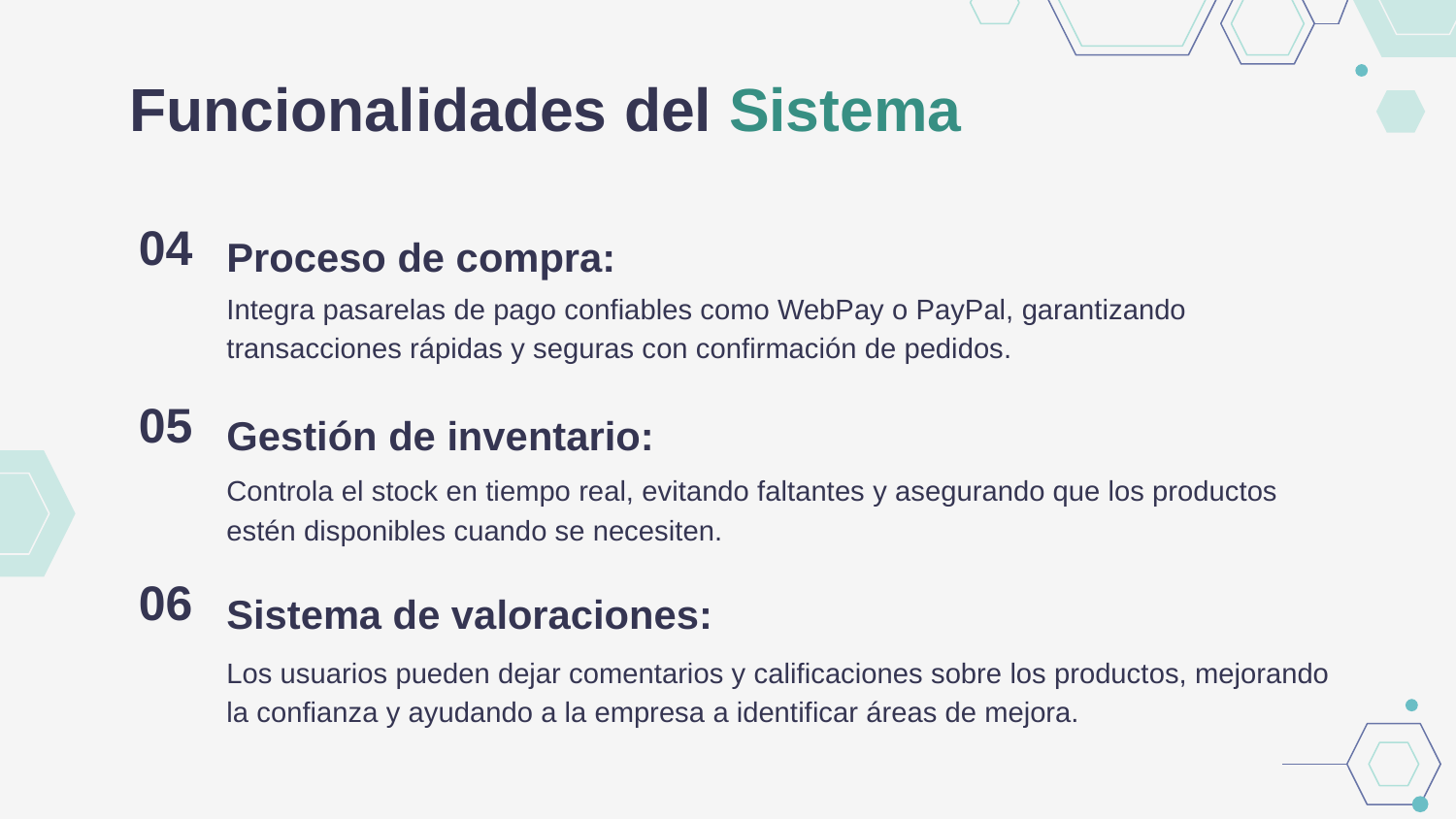

# Funcionalidades del Sistema
04
Proceso de compra:
Integra pasarelas de pago confiables como WebPay o PayPal, garantizando transacciones rápidas y seguras con confirmación de pedidos.
05
Gestión de inventario:
Controla el stock en tiempo real, evitando faltantes y asegurando que los productos estén disponibles cuando se necesiten.
06
Sistema de valoraciones:
Los usuarios pueden dejar comentarios y calificaciones sobre los productos, mejorando la confianza y ayudando a la empresa a identificar áreas de mejora.